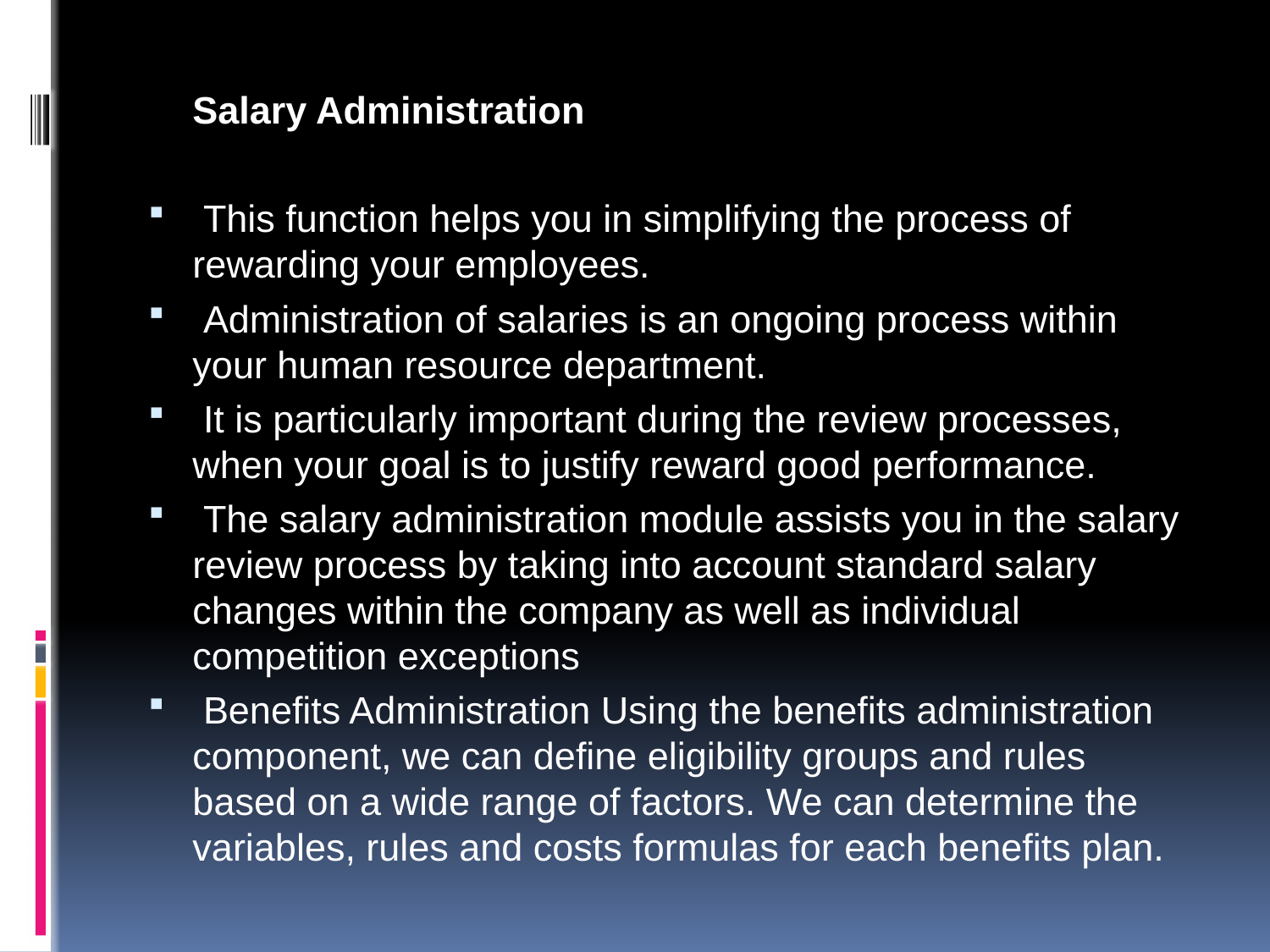

Salary Administration

 This function helps you in simplifying the process of rewarding your employees.
 Administration of salaries is an ongoing process within your human resource department.
 It is particularly important during the review processes, when your goal is to justify reward good performance.
 The salary administration module assists you in the salary review process by taking into account standard salary changes within the company as well as individual competition exceptions
 Benefits Administration Using the benefits administration component, we can define eligibility groups and rules based on a wide range of factors. We can determine the variables, rules and costs formulas for each benefits plan.